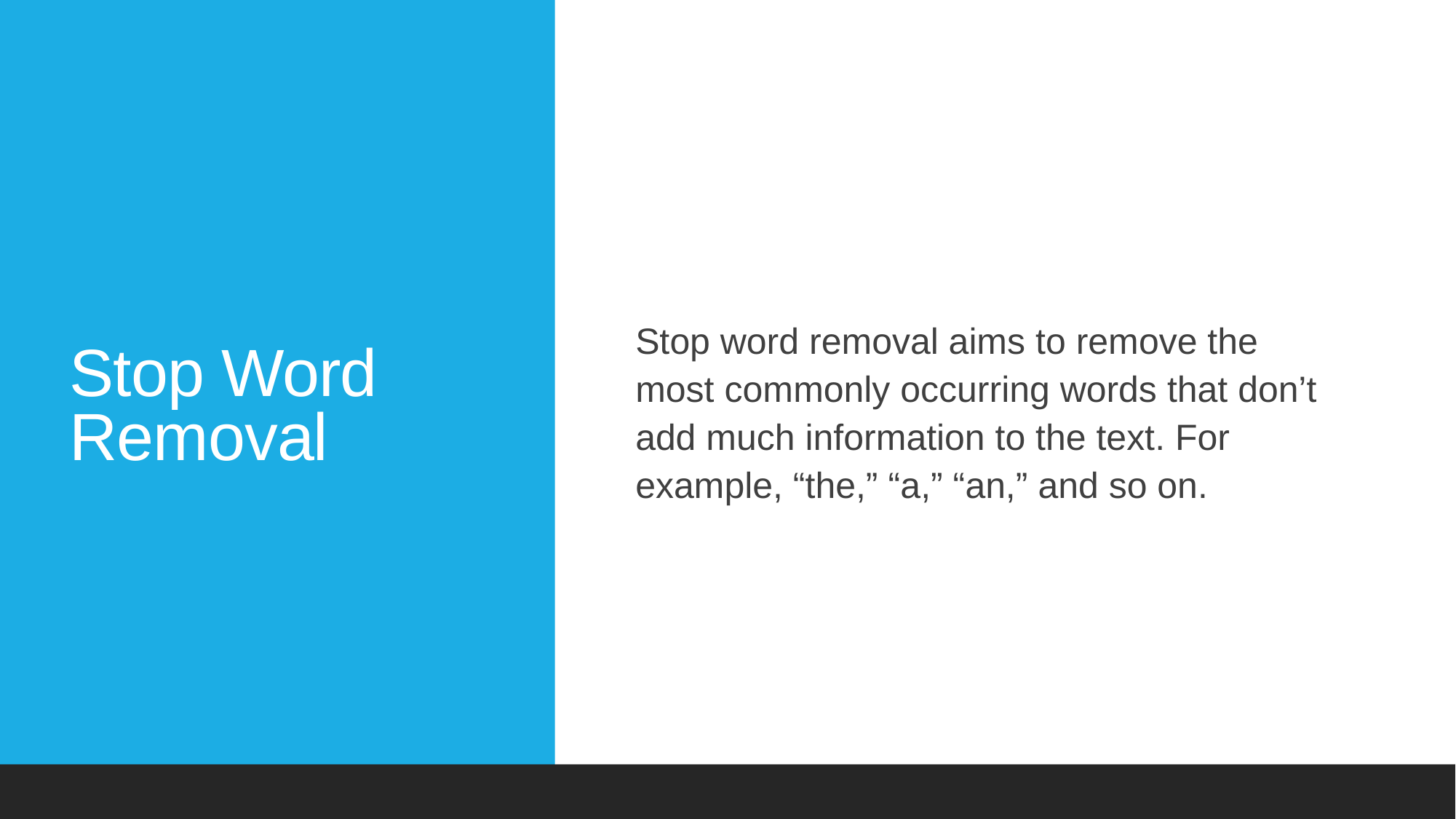

# Stop Word Removal
Stop word removal aims to remove the most commonly occurring words that don’t add much information to the text. For example, “the,” “a,” “an,” and so on.